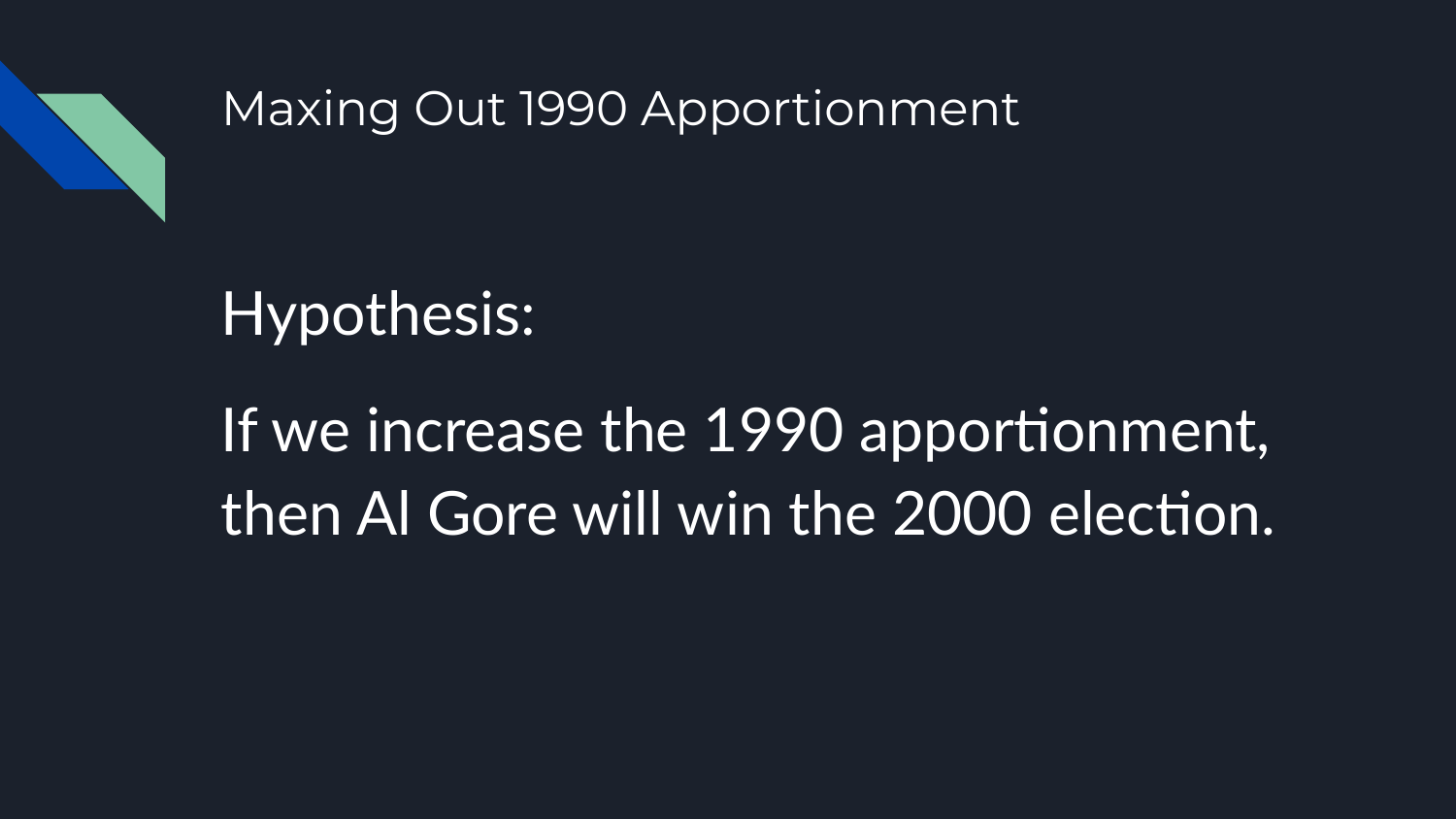

# Maxing Out 1990 Apportionment
Hypothesis:
If we increase the 1990 apportionment, then Al Gore will win the 2000 election.